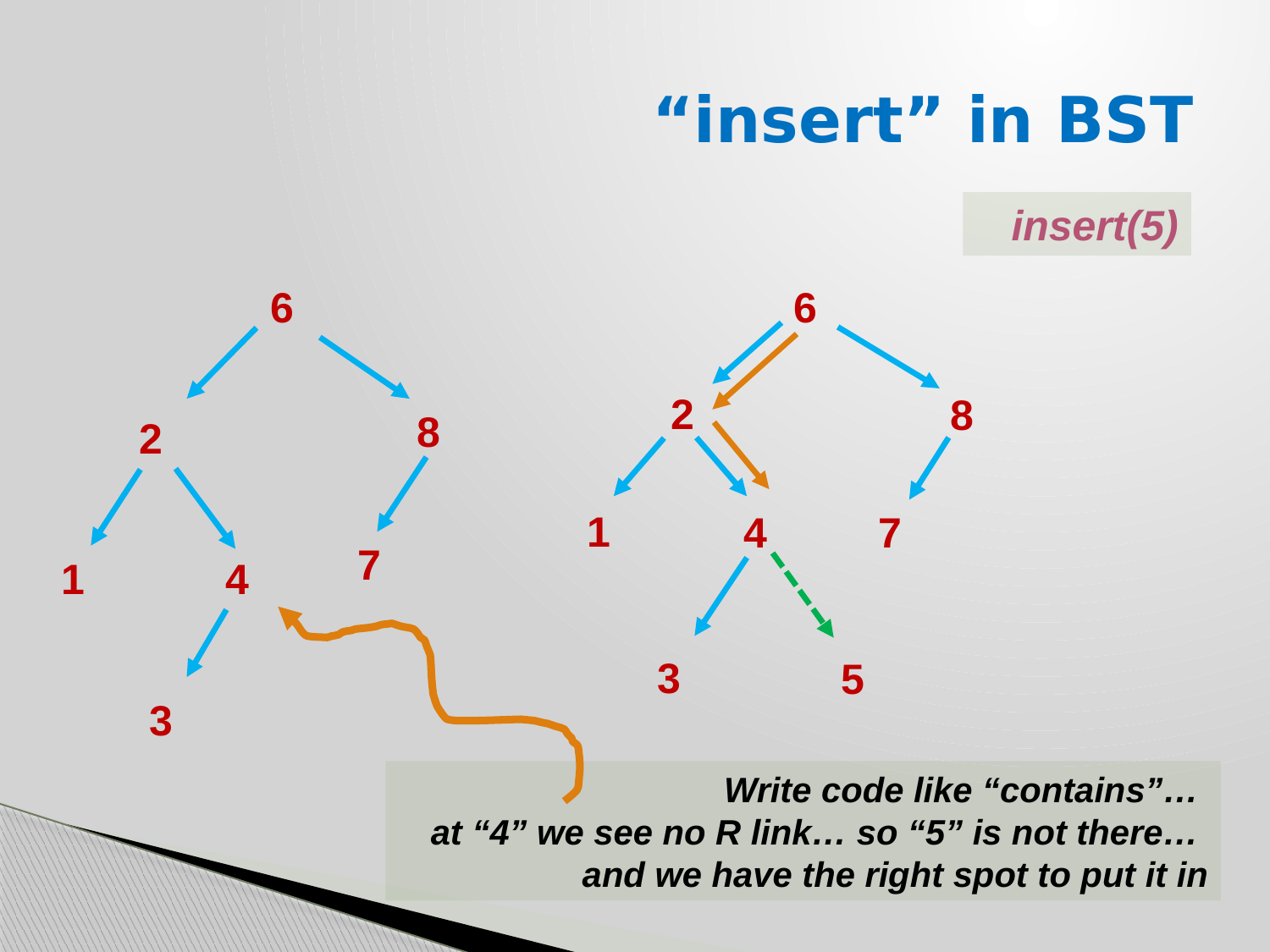

# “insert” in BST
insert(5)
6
6
2
8
8
2
1
4
7
7
1
4

3
5
3

Write code like “contains”…
at “4” we see no R link… so “5” is not there…
and we have the right spot to put it in